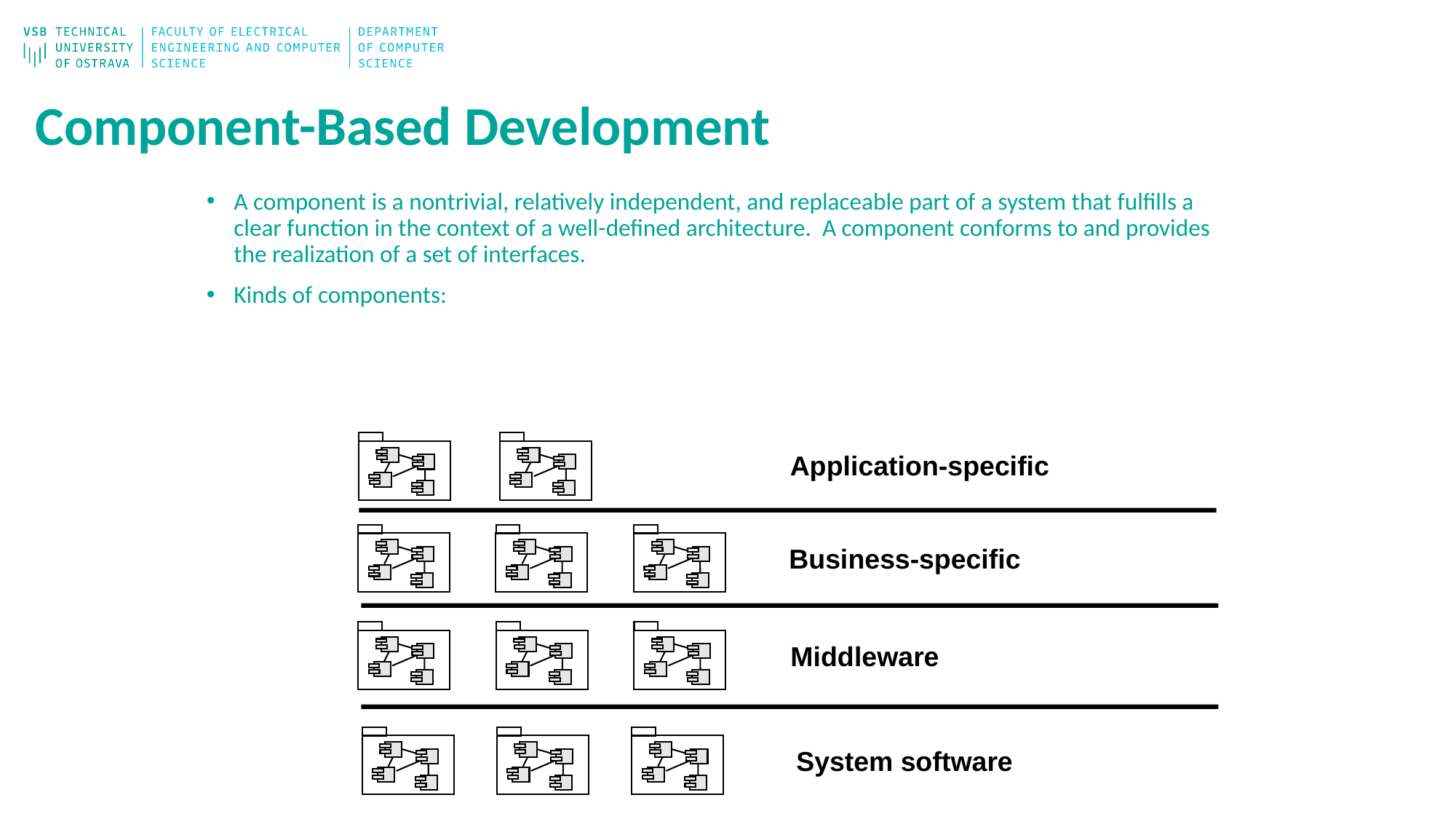

# Component-Based Development
A component is a nontrivial, relatively independent, and replaceable part of a system that fulfills a clear function in the context of a well-defined architecture.  A component conforms to and provides the realization of a set of interfaces.
Kinds of components:

Application-specific

Business-specific

Middleware

System software